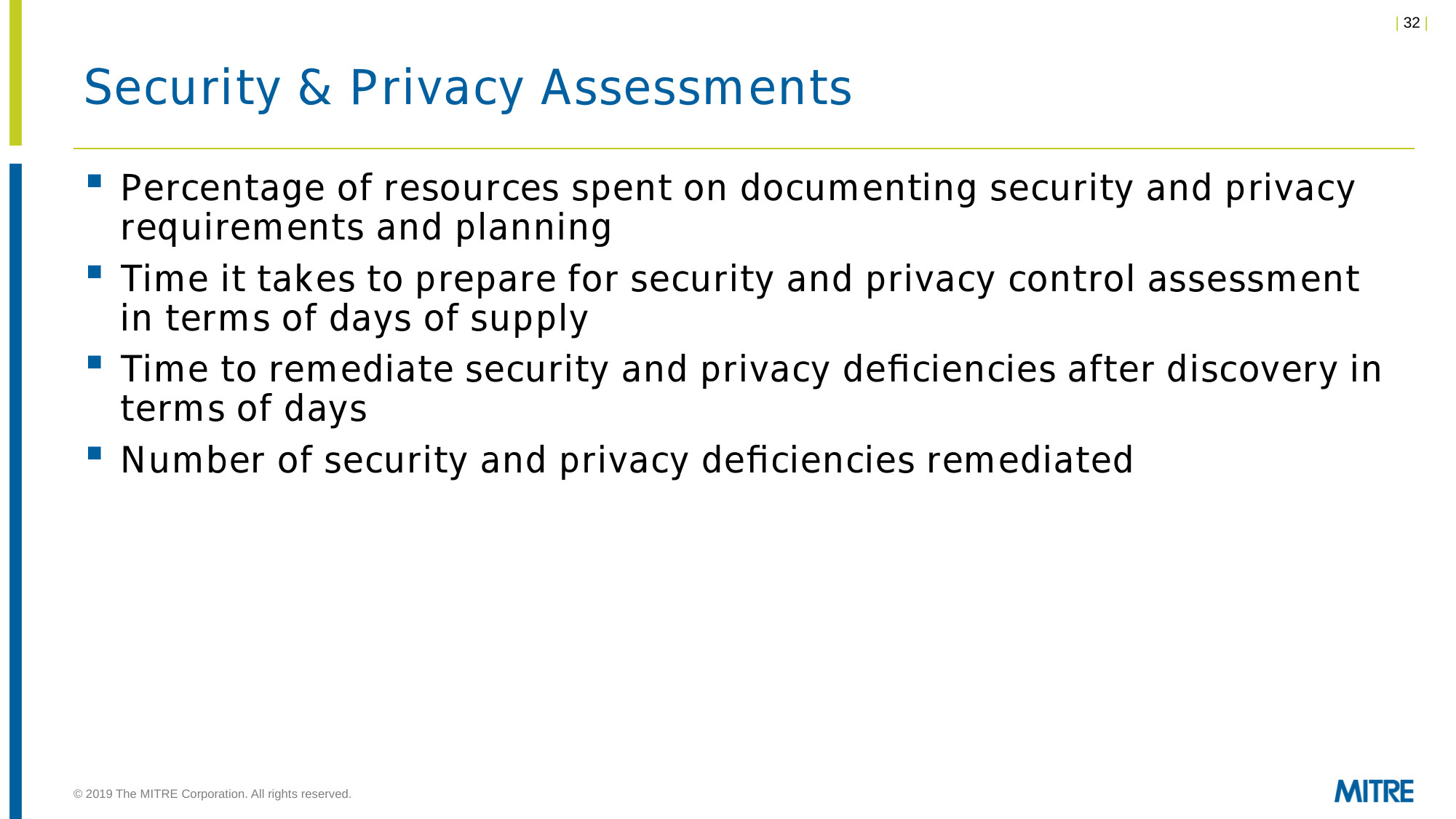

# Security & Privacy Assessments
Percentage of resources spent on documenting security and privacy requirements and planning
Time it takes to prepare for security and privacy control assessment in terms of days of supply
Time to remediate security and privacy deficiencies after discovery in terms of days
Number of security and privacy deficiencies remediated
© 2019 The MITRE Corporation. All rights reserved.